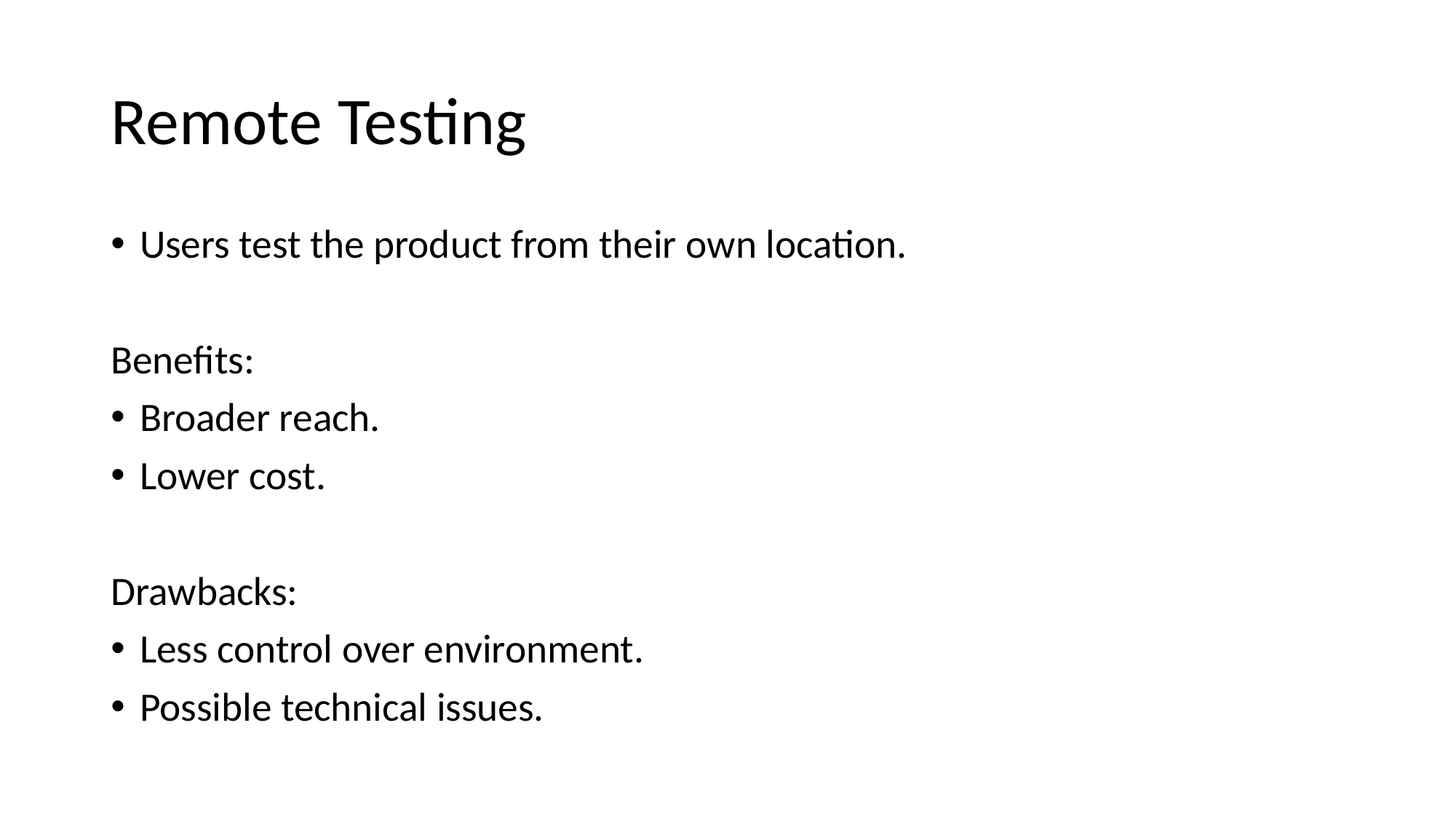

# Remote Testing
Users test the product from their own location.

Benefits:
Broader reach.
Lower cost.

Drawbacks:
Less control over environment.
Possible technical issues.